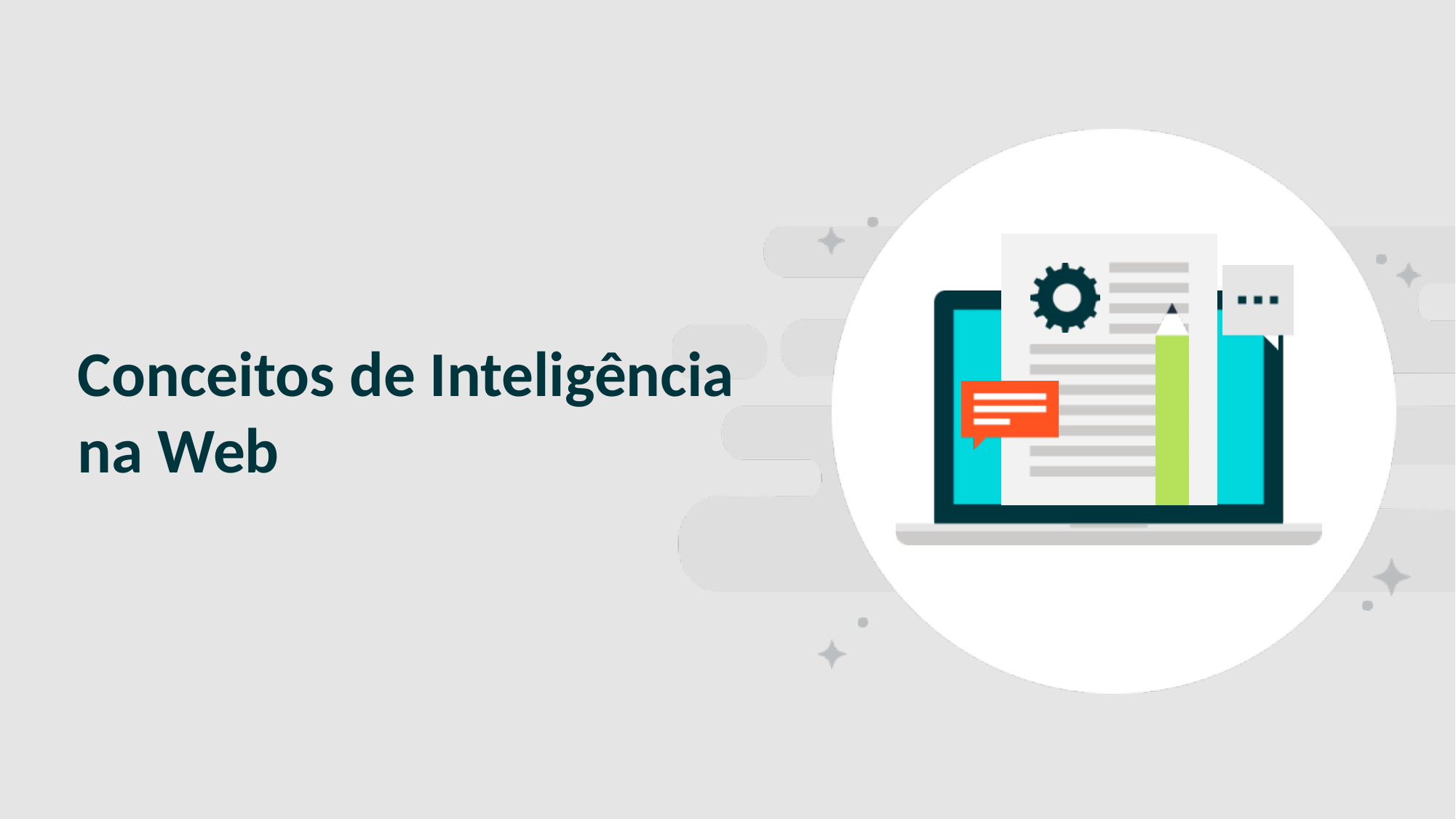

SLIDE PARA SEPARAR CAPÍTULO/ TÓPICO
# Conceitos de Inteligência na Web